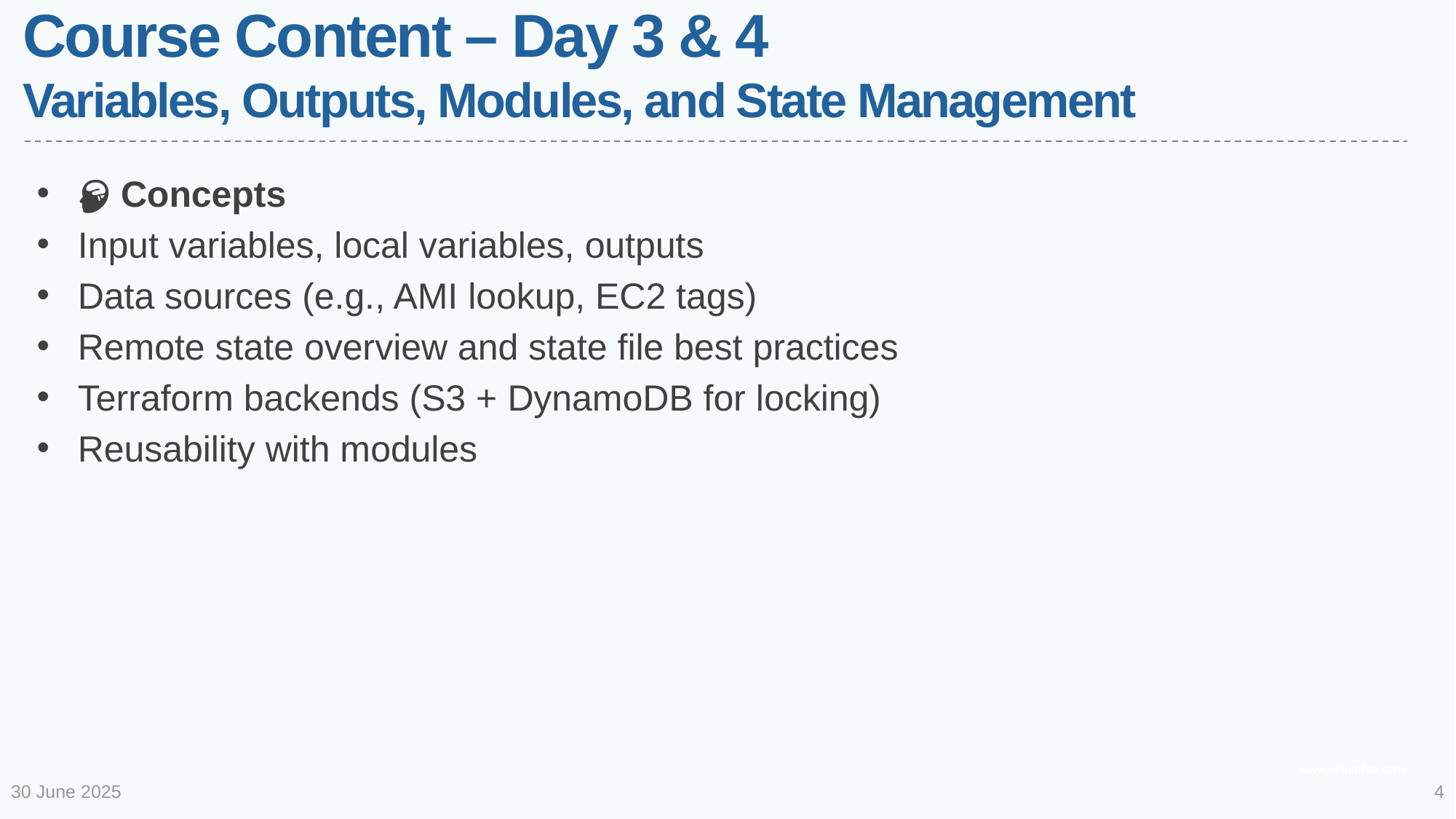

# Course Content – Day 3 & 4 Variables, Outputs, Modules, and State Management
🧠 Concepts
Input variables, local variables, outputs
Data sources (e.g., AMI lookup, EC2 tags)
Remote state overview and state file best practices
Terraform backends (S3 + DynamoDB for locking)
Reusability with modules

30 June 2025
4